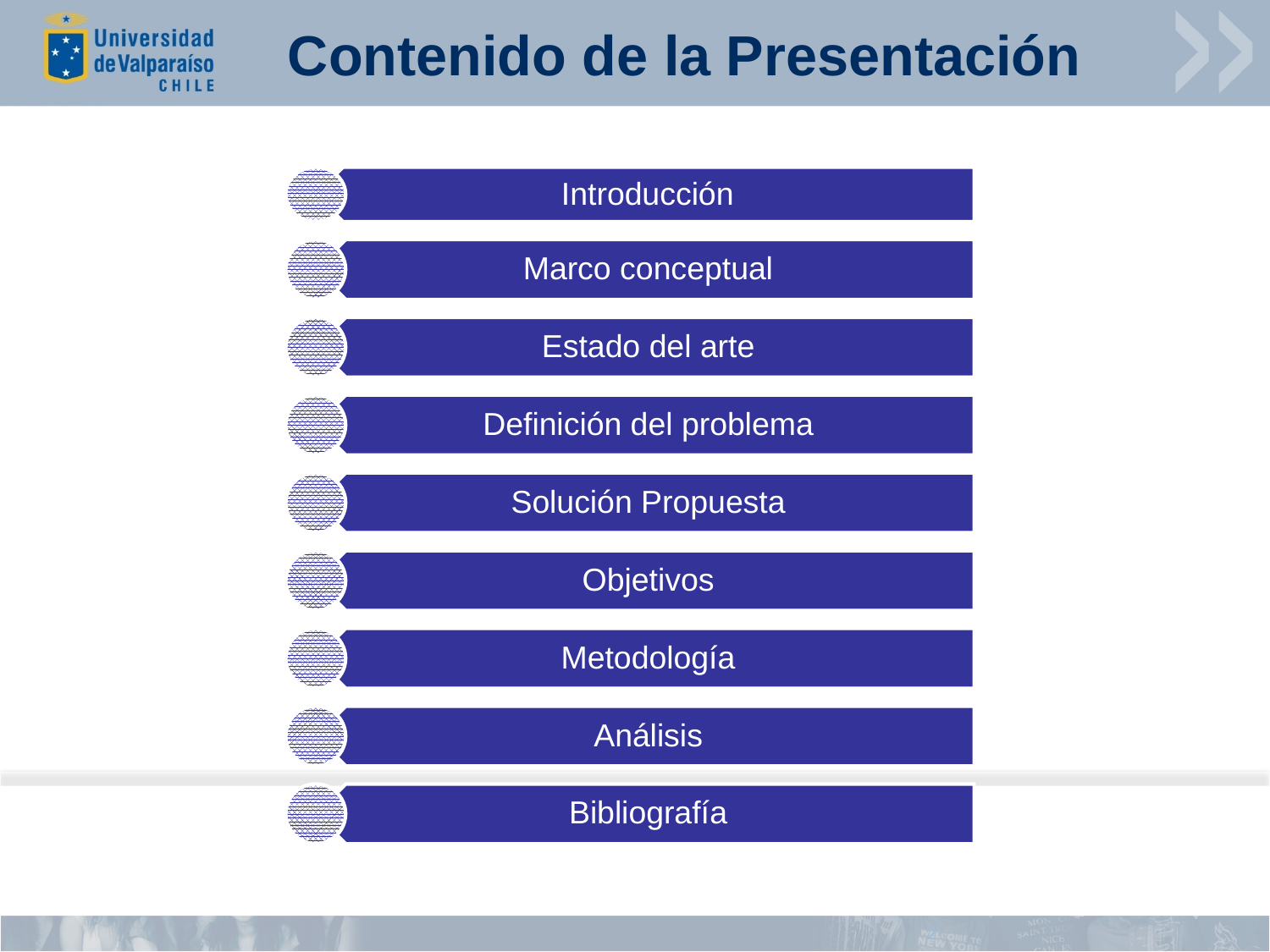

# Contenido de la Presentación
Introducción
Marco conceptual
Estado del arte
Definición del problema
Solución Propuesta
Objetivos
Metodología
Análisis
Bibliografía
2